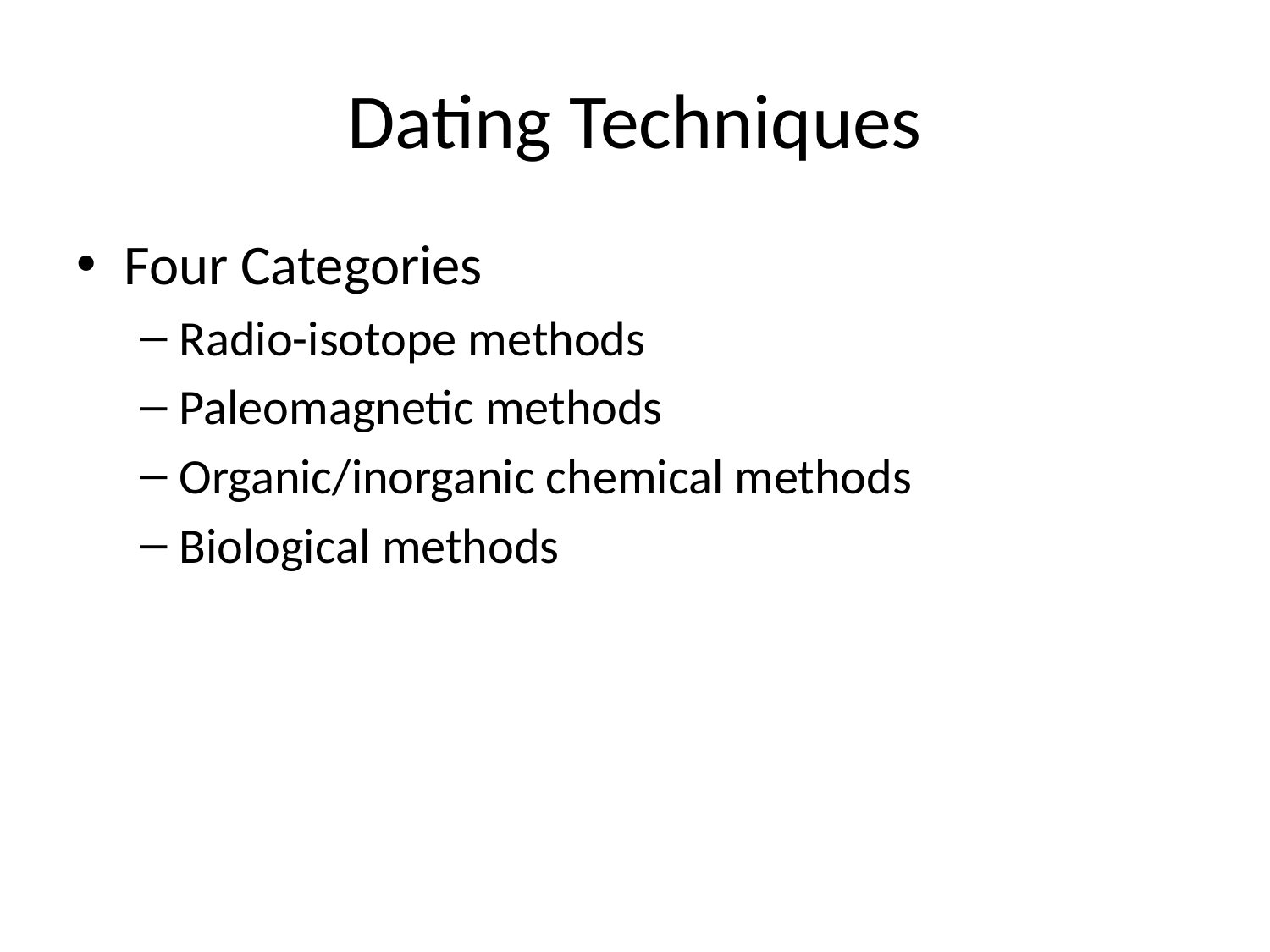

# Dating Techniques
Four Categories
Radio-isotope methods
Paleomagnetic methods
Organic/inorganic chemical methods
Biological methods